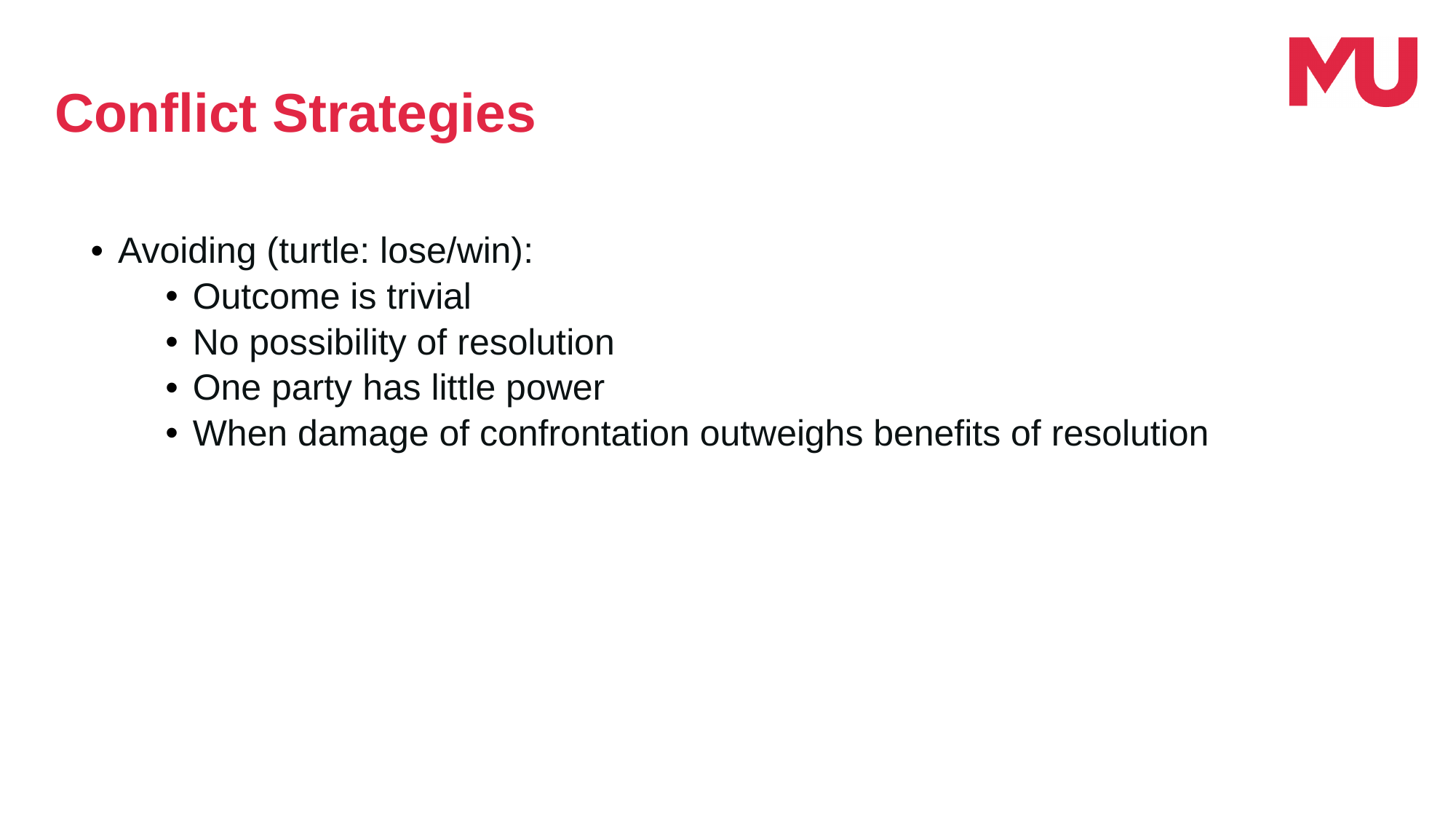

Conflict Strategies
Avoiding (turtle: lose/win):
Outcome is trivial
No possibility of resolution
One party has little power
When damage of confrontation outweighs benefits of resolution